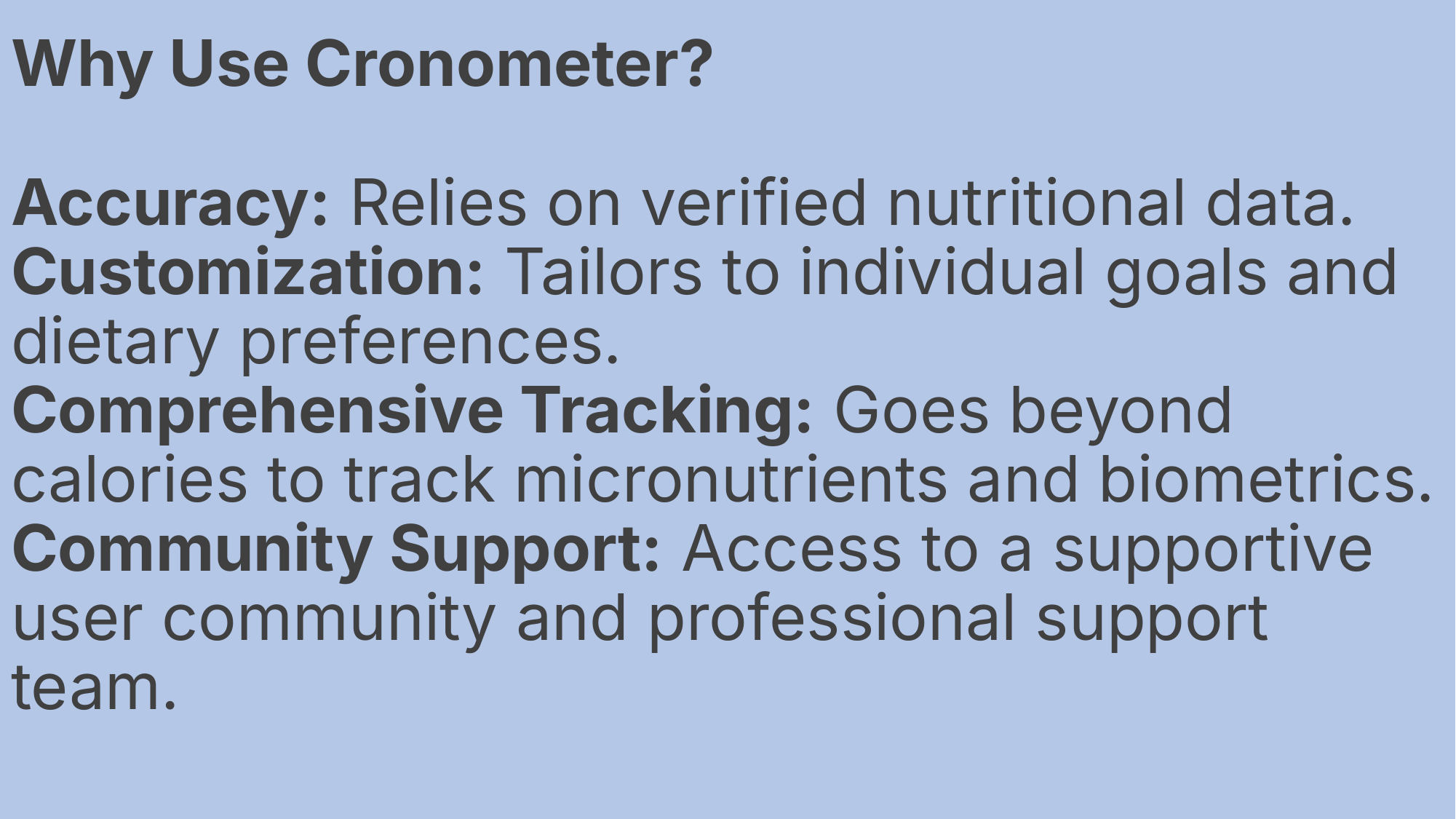

# Why Use Cronometer? Accuracy: Relies on verified nutritional data. Customization: Tailors to individual goals and dietary preferences. Comprehensive Tracking: Goes beyond calories to track micronutrients and biometrics. Community Support: Access to a supportive user community and professional support team.